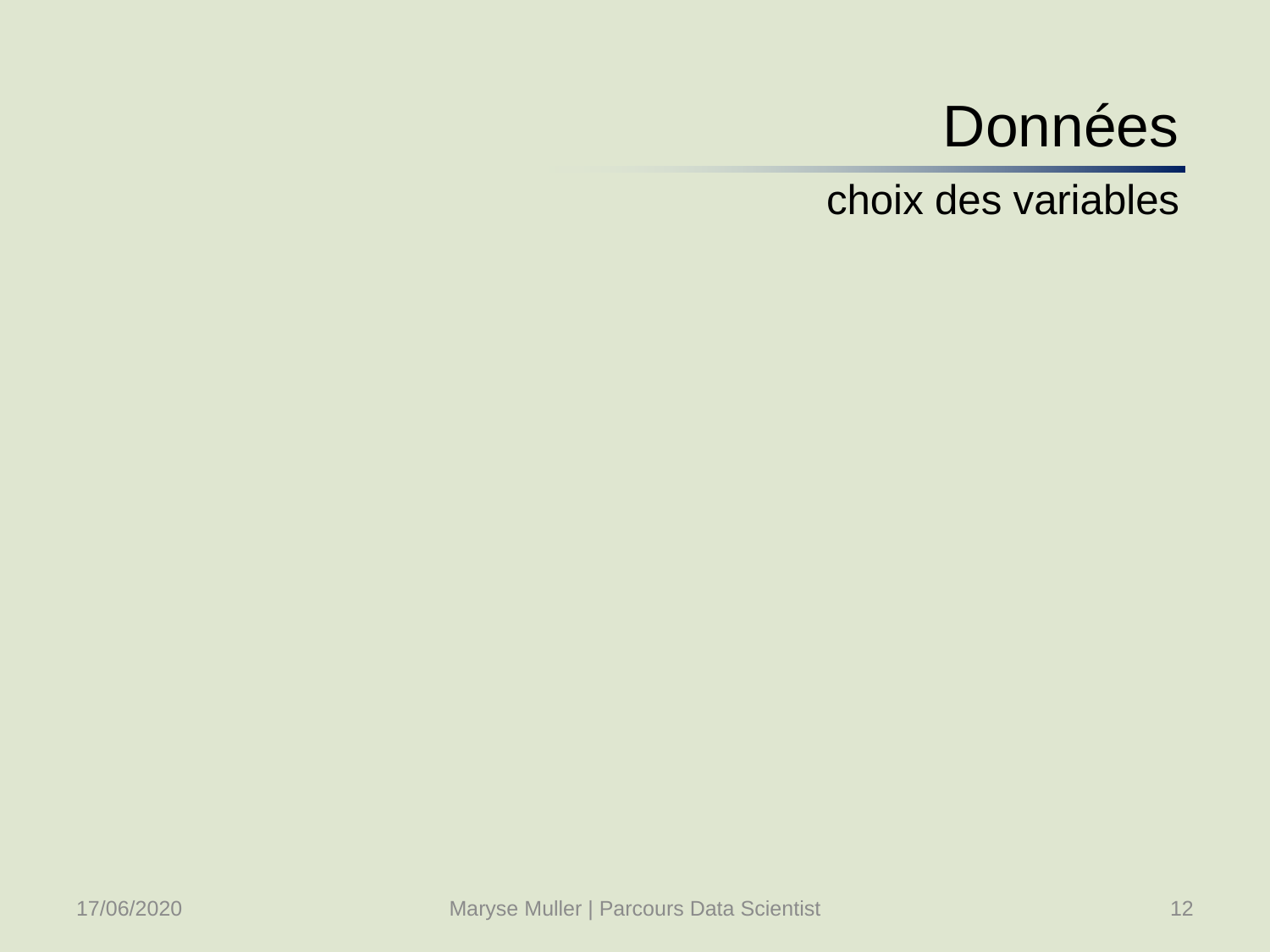

# Données choix des variables

17/06/2020
Maryse Muller | Parcours Data Scientist
12